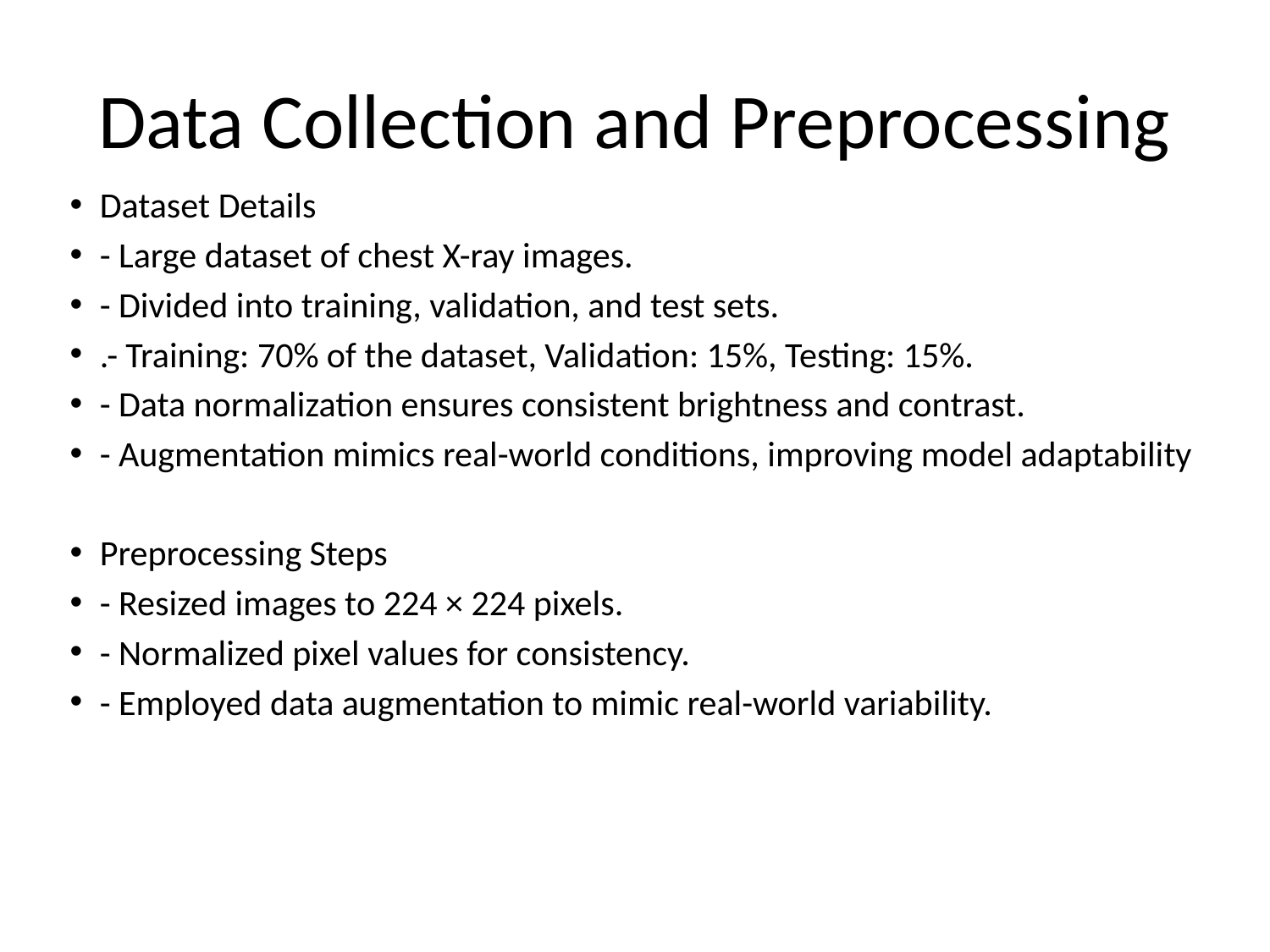

# Data Collection and Preprocessing
Dataset Details
- Large dataset of chest X-ray images.
- Divided into training, validation, and test sets.
.- Training: 70% of the dataset, Validation: 15%, Testing: 15%.
- Data normalization ensures consistent brightness and contrast.
- Augmentation mimics real-world conditions, improving model adaptability

Preprocessing Steps
- Resized images to 224 × 224 pixels.
- Normalized pixel values for consistency.
- Employed data augmentation to mimic real-world variability.